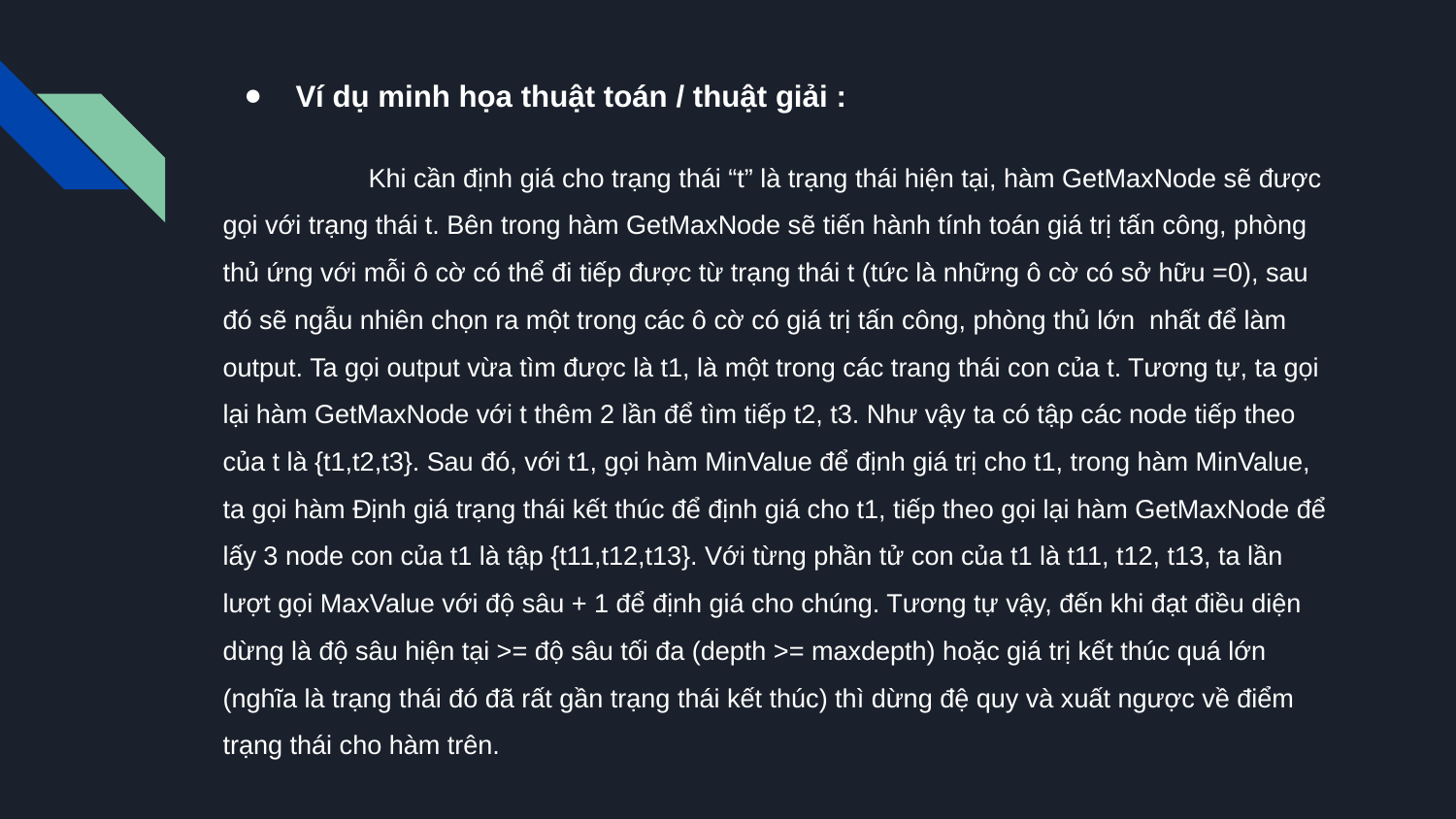

Ví dụ minh họa thuật toán / thuật giải :
	Khi cần định giá cho trạng thái “t” là trạng thái hiện tại, hàm GetMaxNode sẽ được gọi với trạng thái t. Bên trong hàm GetMaxNode sẽ tiến hành tính toán giá trị tấn công, phòng thủ ứng với mỗi ô cờ có thể đi tiếp được từ trạng thái t (tức là những ô cờ có sở hữu =0), sau đó sẽ ngẫu nhiên chọn ra một trong các ô cờ có giá trị tấn công, phòng thủ lớn  nhất để làm output. Ta gọi output vừa tìm được là t1, là một trong các trang thái con của t. Tương tự, ta gọi lại hàm GetMaxNode với t thêm 2 lần để tìm tiếp t2, t3. Như vậy ta có tập các node tiếp theo của t là {t1,t2,t3}. Sau đó, với t1, gọi hàm MinValue để định giá trị cho t1, trong hàm MinValue, ta gọi hàm Định giá trạng thái kết thúc để định giá cho t1, tiếp theo gọi lại hàm GetMaxNode để lấy 3 node con của t1 là tập {t11,t12,t13}. Với từng phần tử con của t1 là t11, t12, t13, ta lần lượt gọi MaxValue với độ sâu + 1 để định giá cho chúng. Tương tự vậy, đến khi đạt điều diện  dừng là độ sâu hiện tại >= độ sâu tối đa (depth >= maxdepth) hoặc giá trị kết thúc quá lớn (nghĩa là trạng thái đó đã rất gần trạng thái kết thúc) thì dừng đệ quy và xuất ngược về điểm trạng thái cho hàm trên.